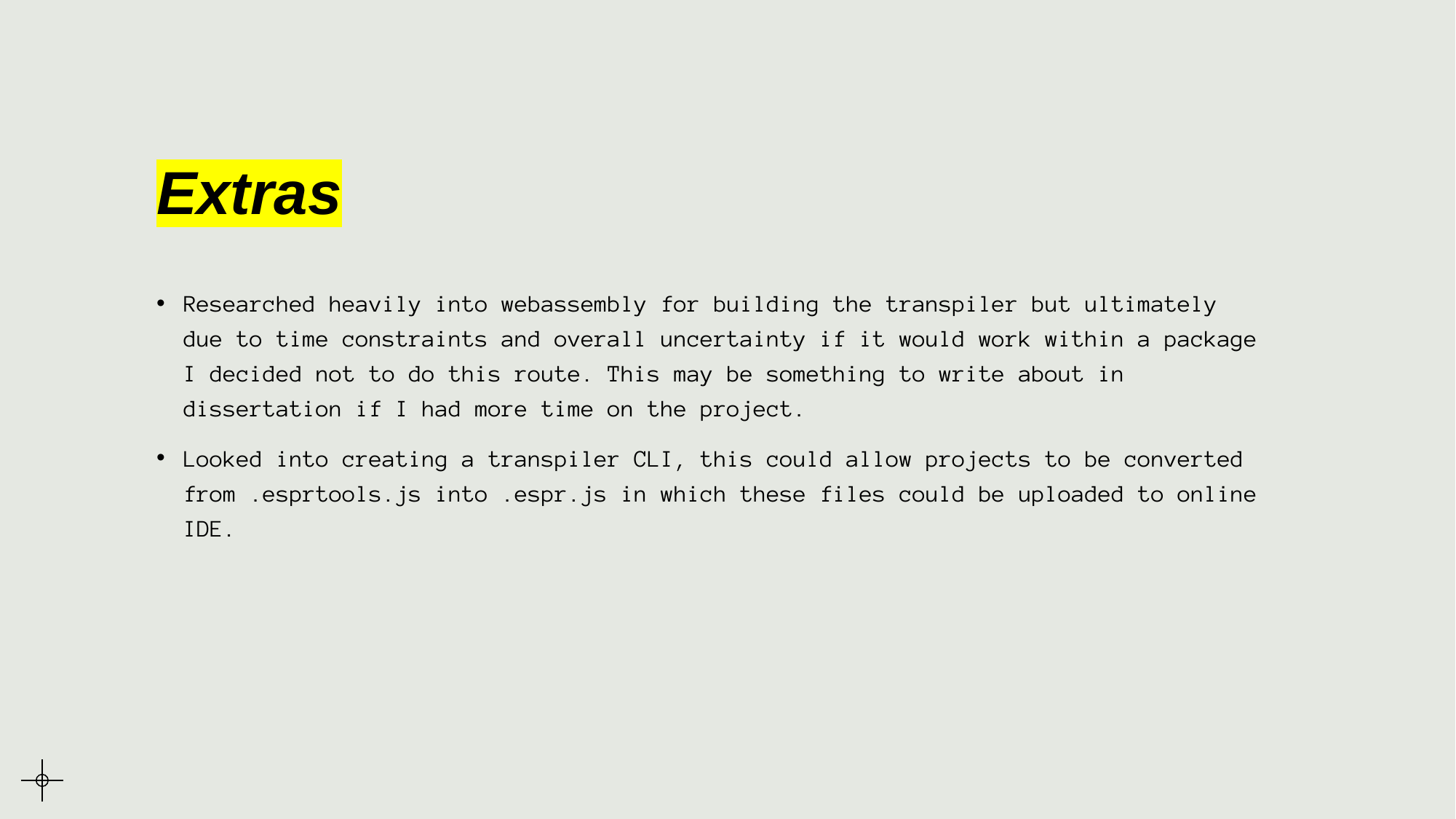

# Extras
Researched heavily into webassembly for building the transpiler but ultimately due to time constraints and overall uncertainty if it would work within a package I decided not to do this route. This may be something to write about in dissertation if I had more time on the project.
Looked into creating a transpiler CLI, this could allow projects to be converted from .esprtools.js into .espr.js in which these files could be uploaded to online IDE.